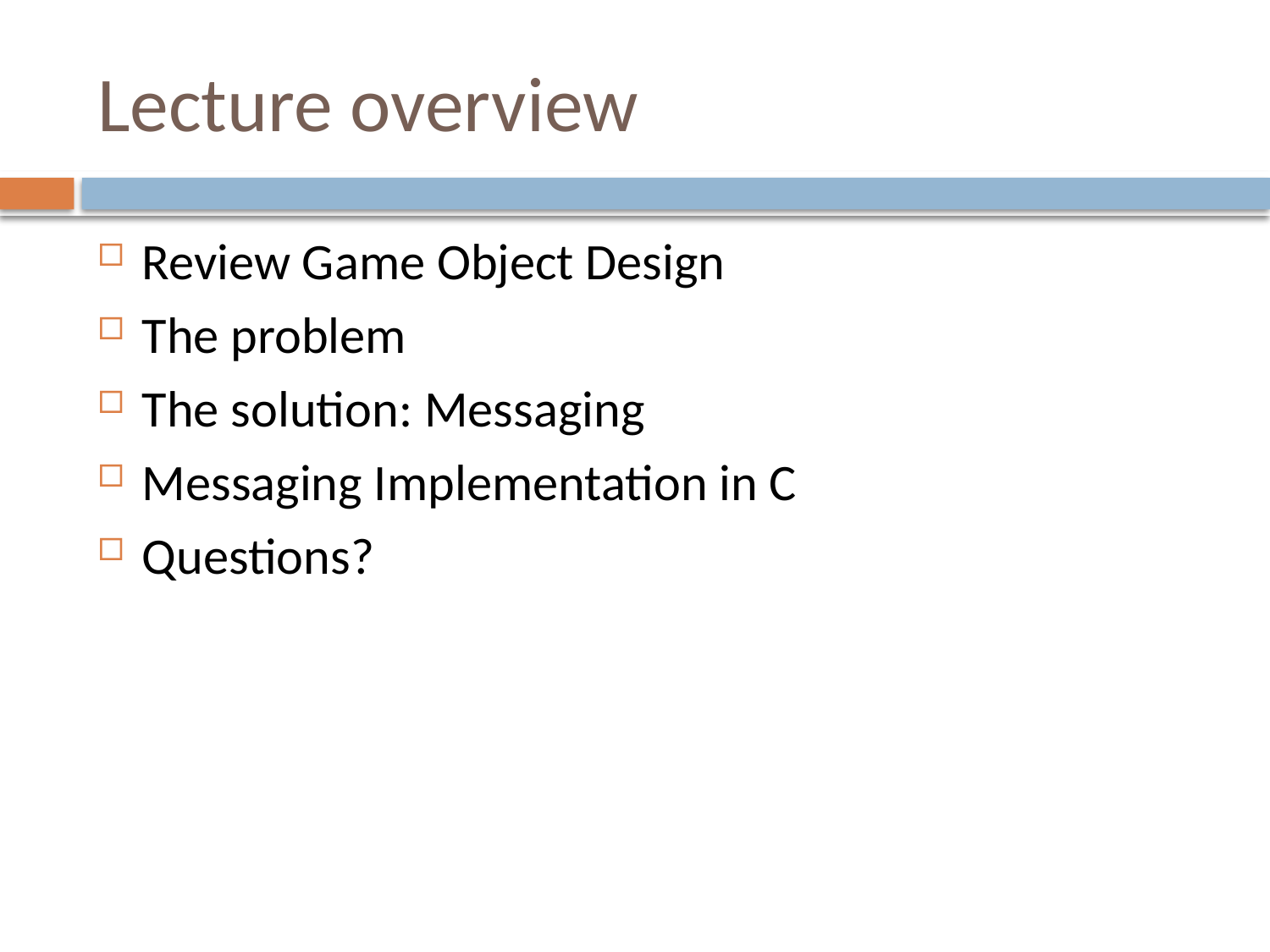

# Lecture overview
Review Game Object Design
The problem
The solution: Messaging
Messaging Implementation in C
Questions?